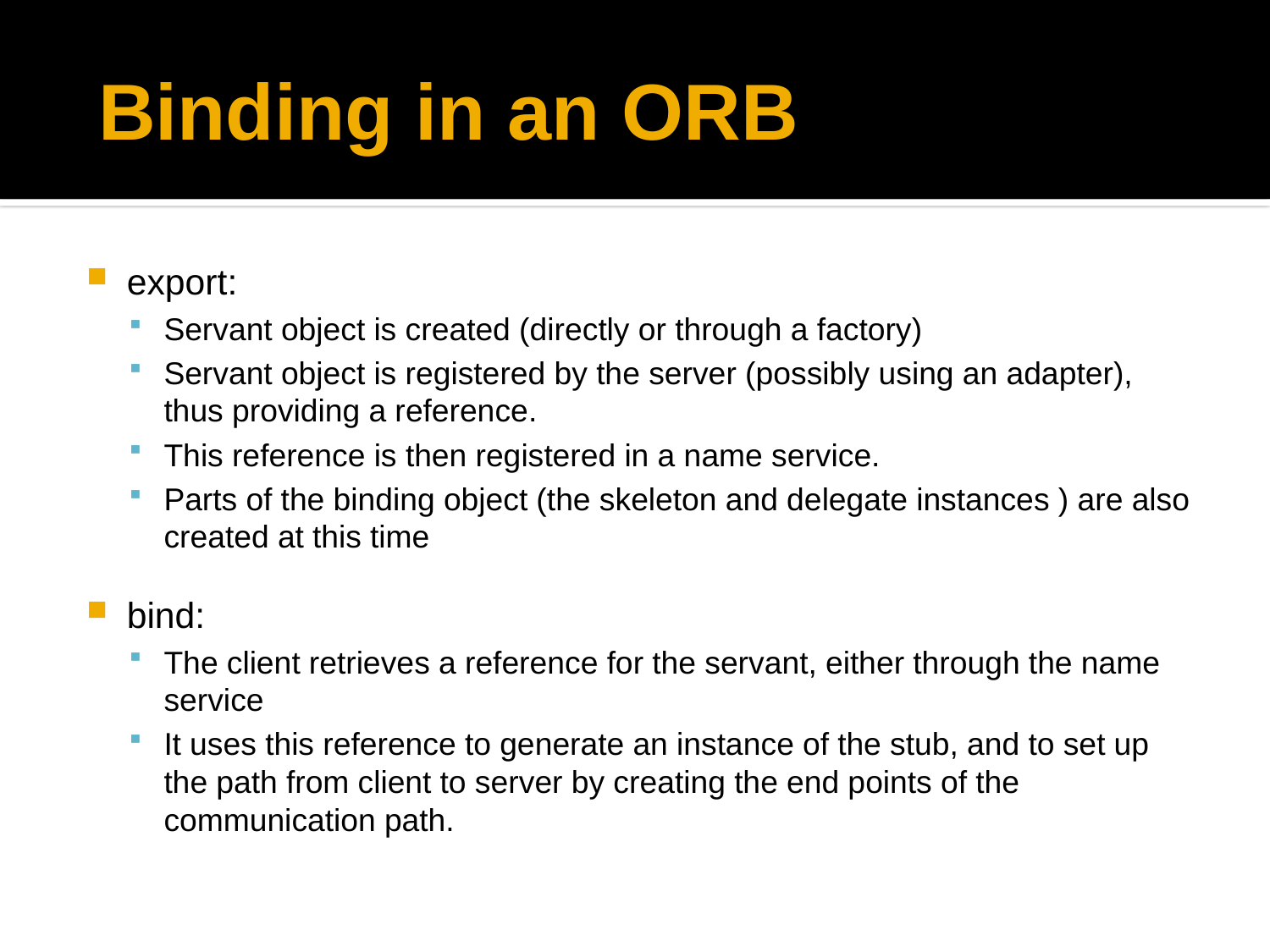

# Binding in an ORB
export:
Servant object is created (directly or through a factory)
Servant object is registered by the server (possibly using an adapter), thus providing a reference.
This reference is then registered in a name service.
Parts of the binding object (the skeleton and delegate instances ) are also created at this time
bind:
The client retrieves a reference for the servant, either through the name service
It uses this reference to generate an instance of the stub, and to set up the path from client to server by creating the end points of the communication path.